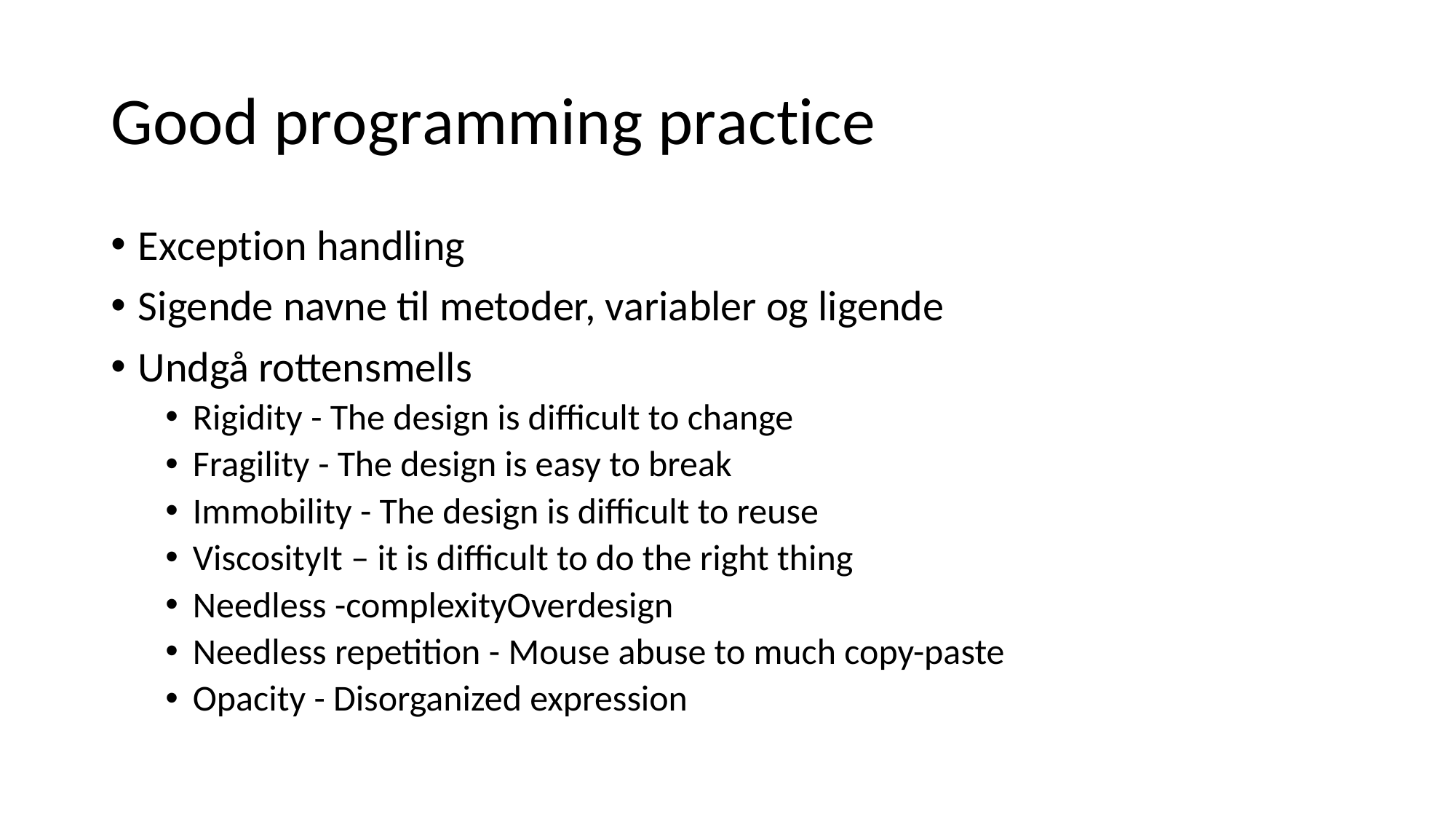

# Good programming practice
Exception handling
Sigende navne til metoder, variabler og ligende
Undgå rottensmells
Rigidity - The design is difficult to change
Fragility - The design is easy to break
Immobility - The design is difficult to reuse
ViscosityIt – it is difficult to do the right thing
Needless -complexityOverdesign
Needless repetition - Mouse abuse to much copy-paste
Opacity - Disorganized expression